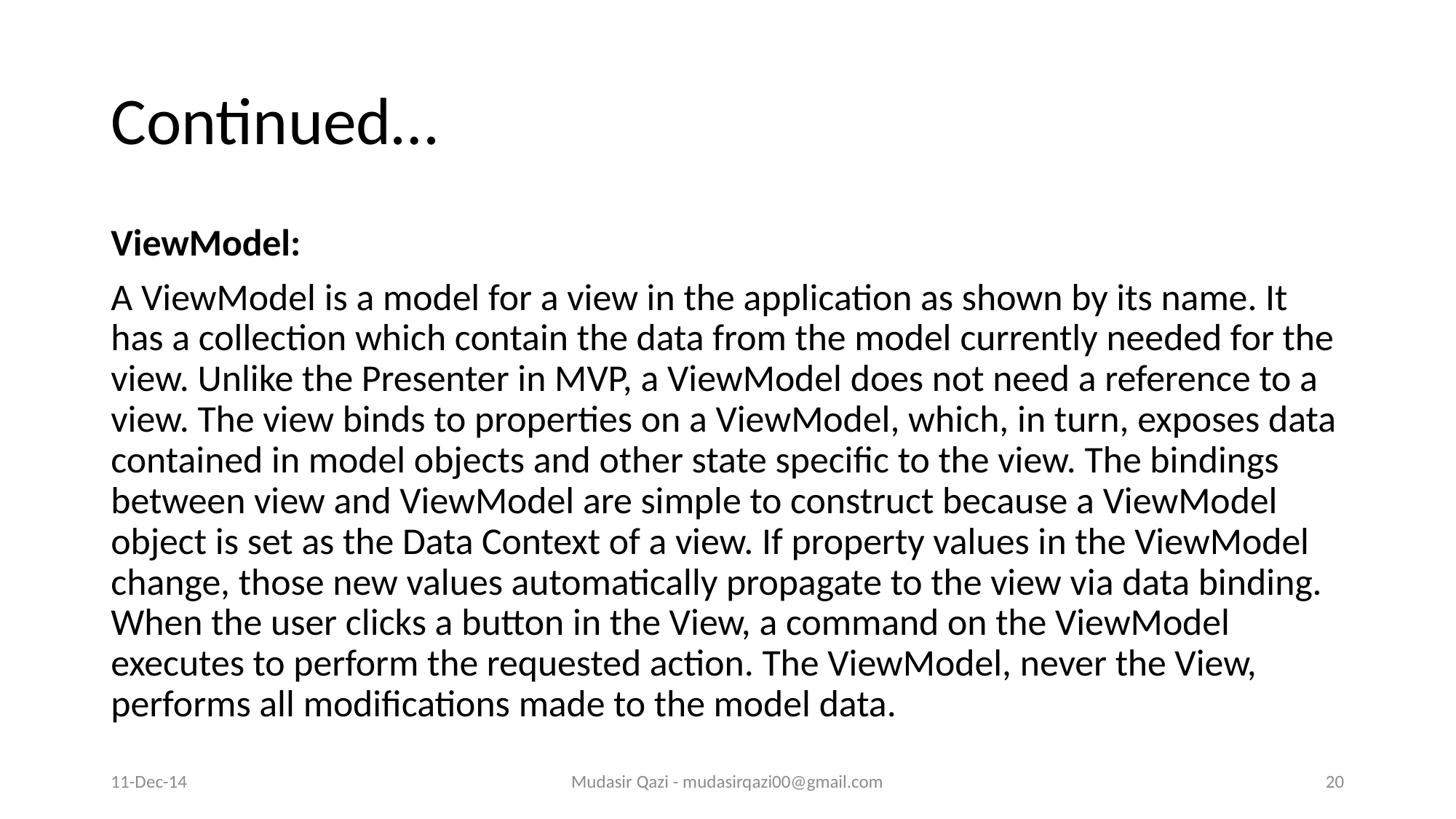

# Continued…
ViewModel:
A ViewModel is a model for a view in the application as shown by its name. It has a collection which contain the data from the model currently needed for the view. Unlike the Presenter in MVP, a ViewModel does not need a reference to a view. The view binds to properties on a ViewModel, which, in turn, exposes data contained in model objects and other state specific to the view. The bindings between view and ViewModel are simple to construct because a ViewModel object is set as the Data Context of a view. If property values in the ViewModel change, those new values automatically propagate to the view via data binding. When the user clicks a button in the View, a command on the ViewModel executes to perform the requested action. The ViewModel, never the View, performs all modifications made to the model data.

11-Dec-14
Mudasir Qazi - mudasirqazi00@gmail.com
20